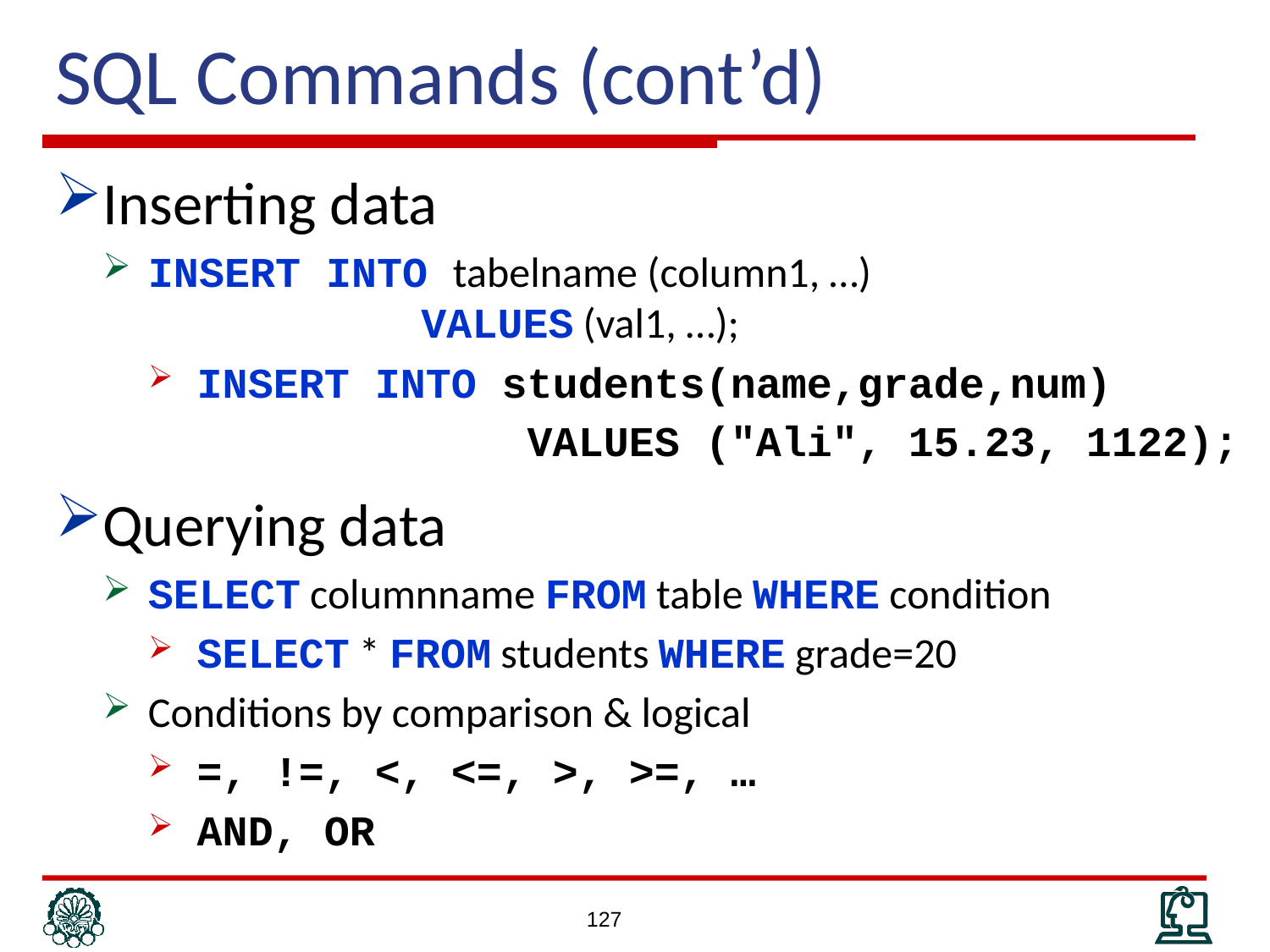

# SQL Commands (cont’d)
Inserting data
INSERT INTO tabelname (column1, …)            					  VALUES (val1, …);
INSERT INTO students(name,grade,num)
			   VALUES ("Ali", 15.23, 1122);
Querying data
SELECT columnname FROM table WHERE condition
SELECT * FROM students WHERE grade=20
Conditions by comparison & logical
=, !=, <, <=, >, >=, …
AND, OR

127